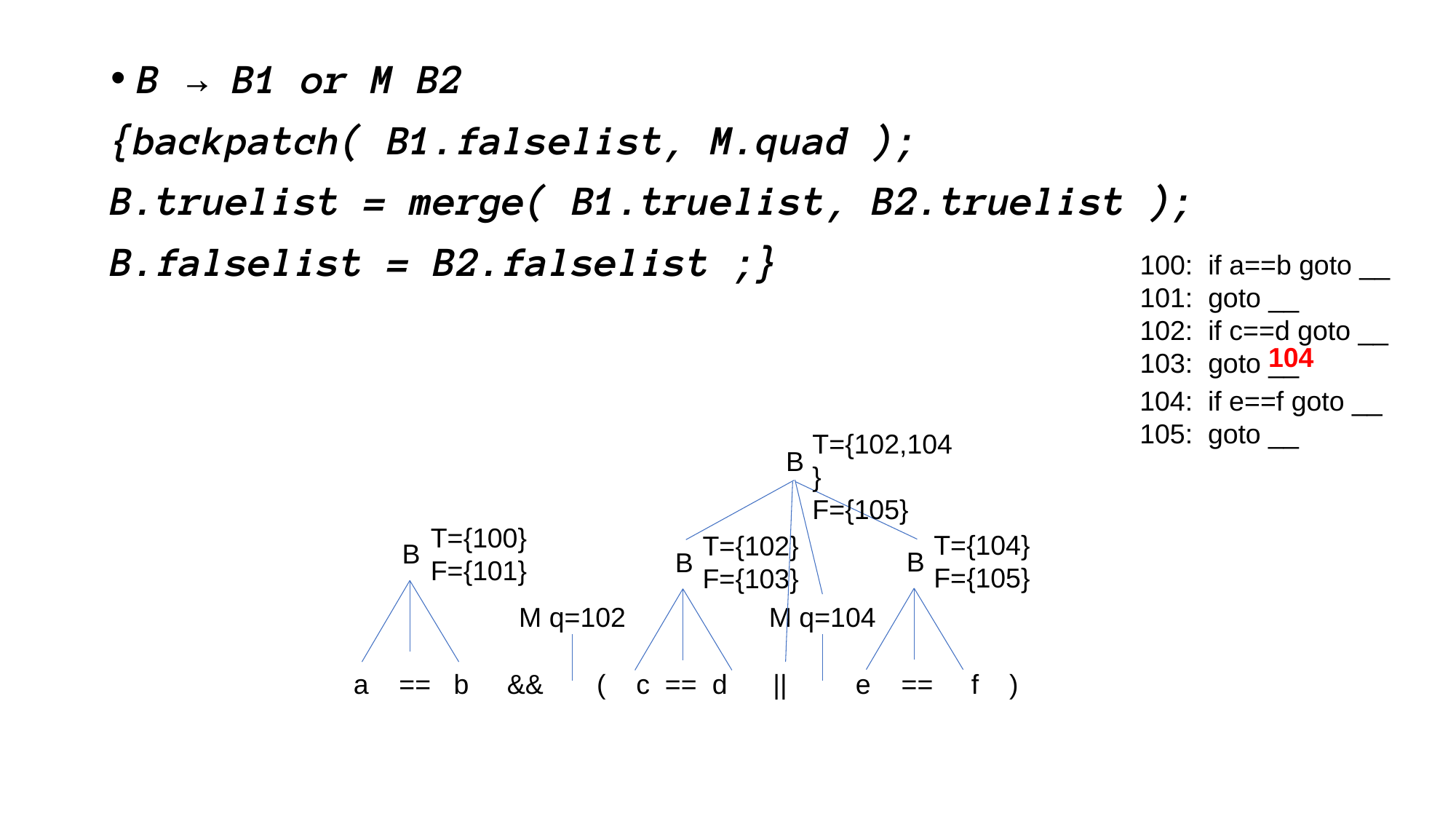

B → B1 or M B2
{backpatch( B1.falselist, M.quad );
B.truelist = merge( B1.truelist, B2.truelist );
B.falselist = B2.falselist ;}

100:  if a==b goto __
101:  goto __
102:  if c==d goto __
103:  goto __
104
104:  if e==f goto __
105:  goto __

T={102,104}
F={105}
B
T={100}
F={101}
T={104}
F={105}
T={102}
F={103}
B
B
B
M q=102
M q=104
     a    ==   b     &&       (    c  ==  d      ||         e    ==     f    )